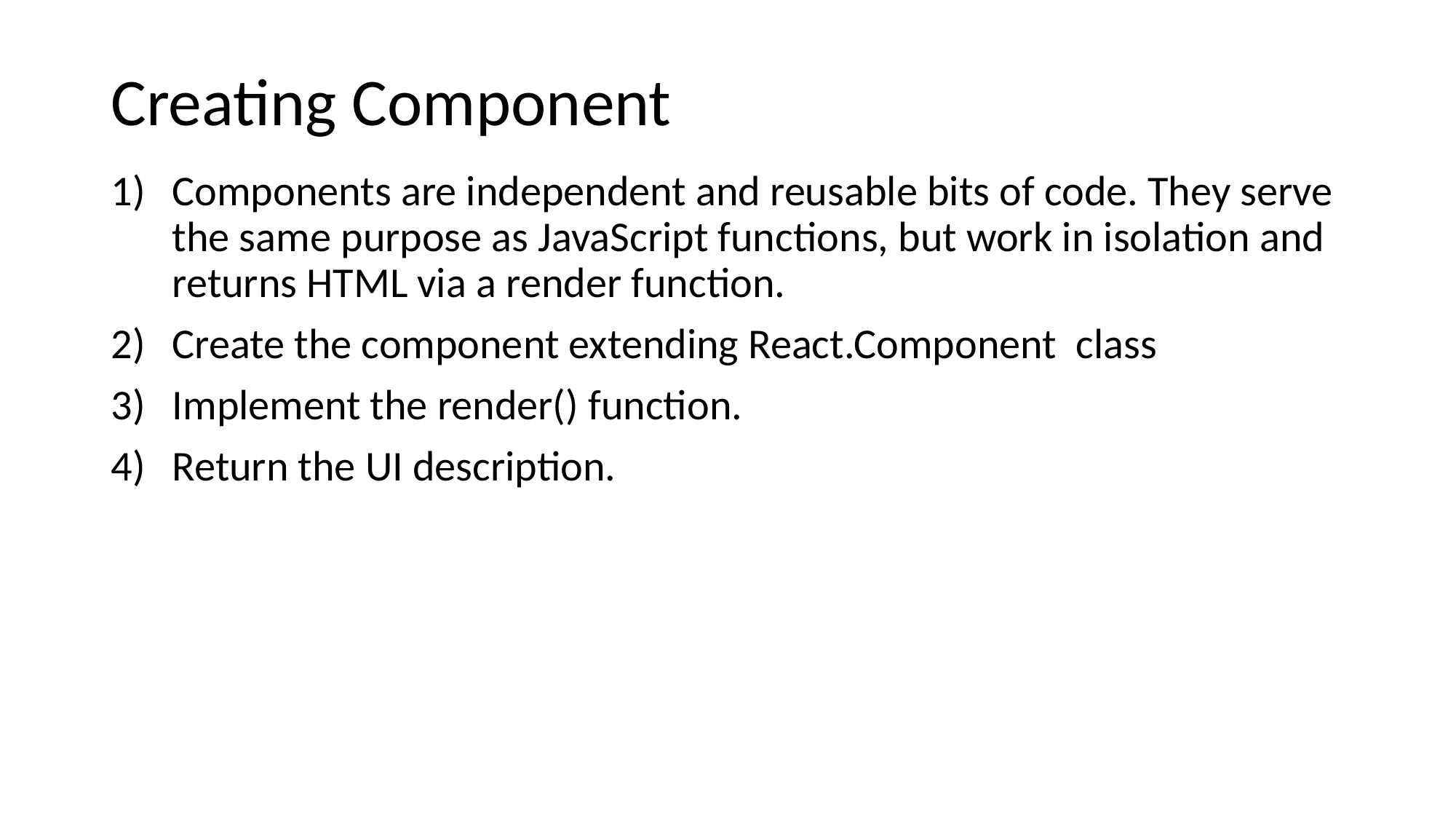

# Creating Component
Components are independent and reusable bits of code. They serve the same purpose as JavaScript functions, but work in isolation and returns HTML via a render function.
Create the component extending React.Component  class
Implement the render() function.
Return the UI description.